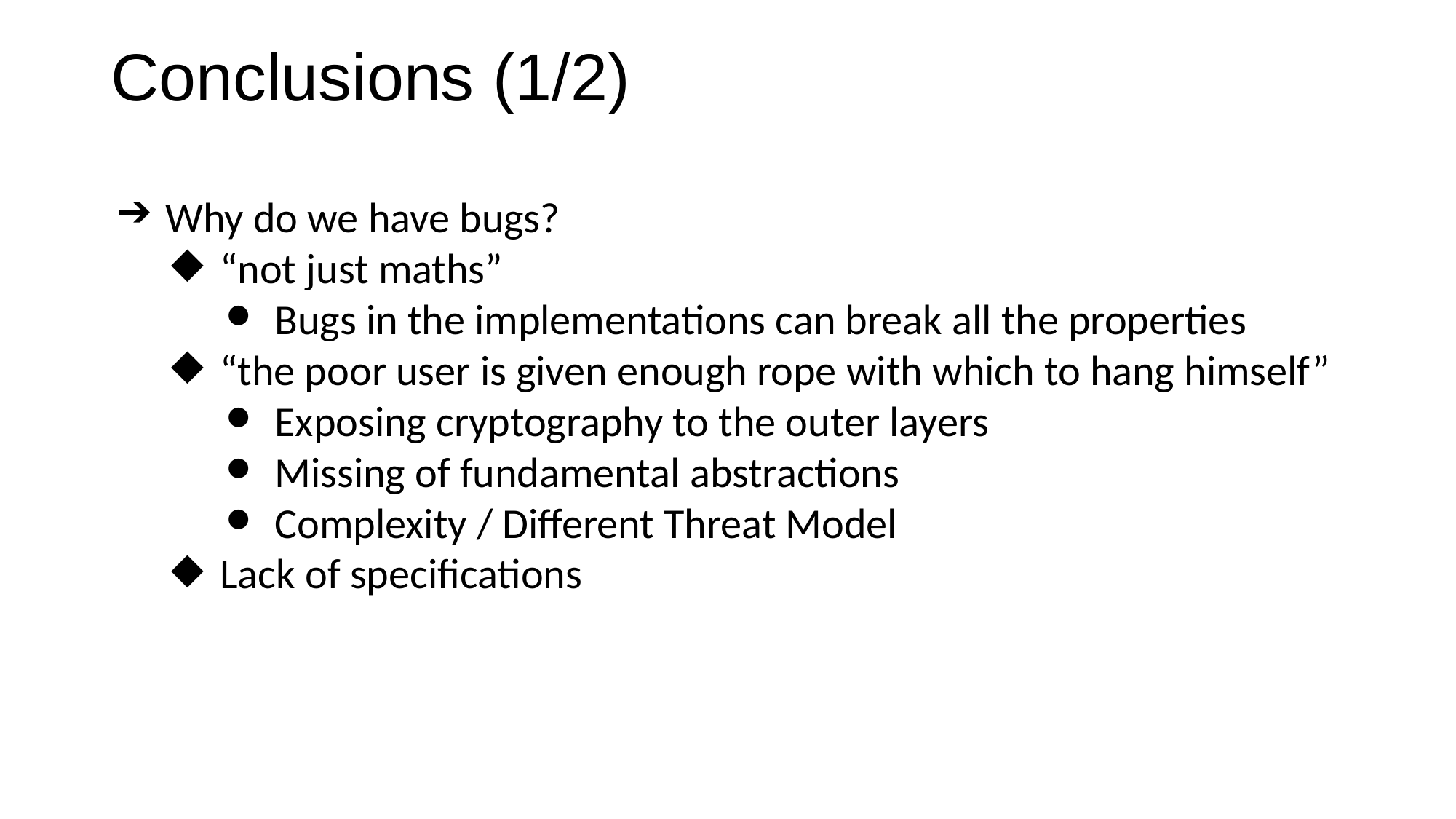

# Conclusions (1/2)
Why do we have bugs?
“not just maths”
Bugs in the implementations can break all the properties
“the poor user is given enough rope with which to hang himself”
Exposing cryptography to the outer layers
Missing of fundamental abstractions
Complexity / Different Threat Model
Lack of specifications